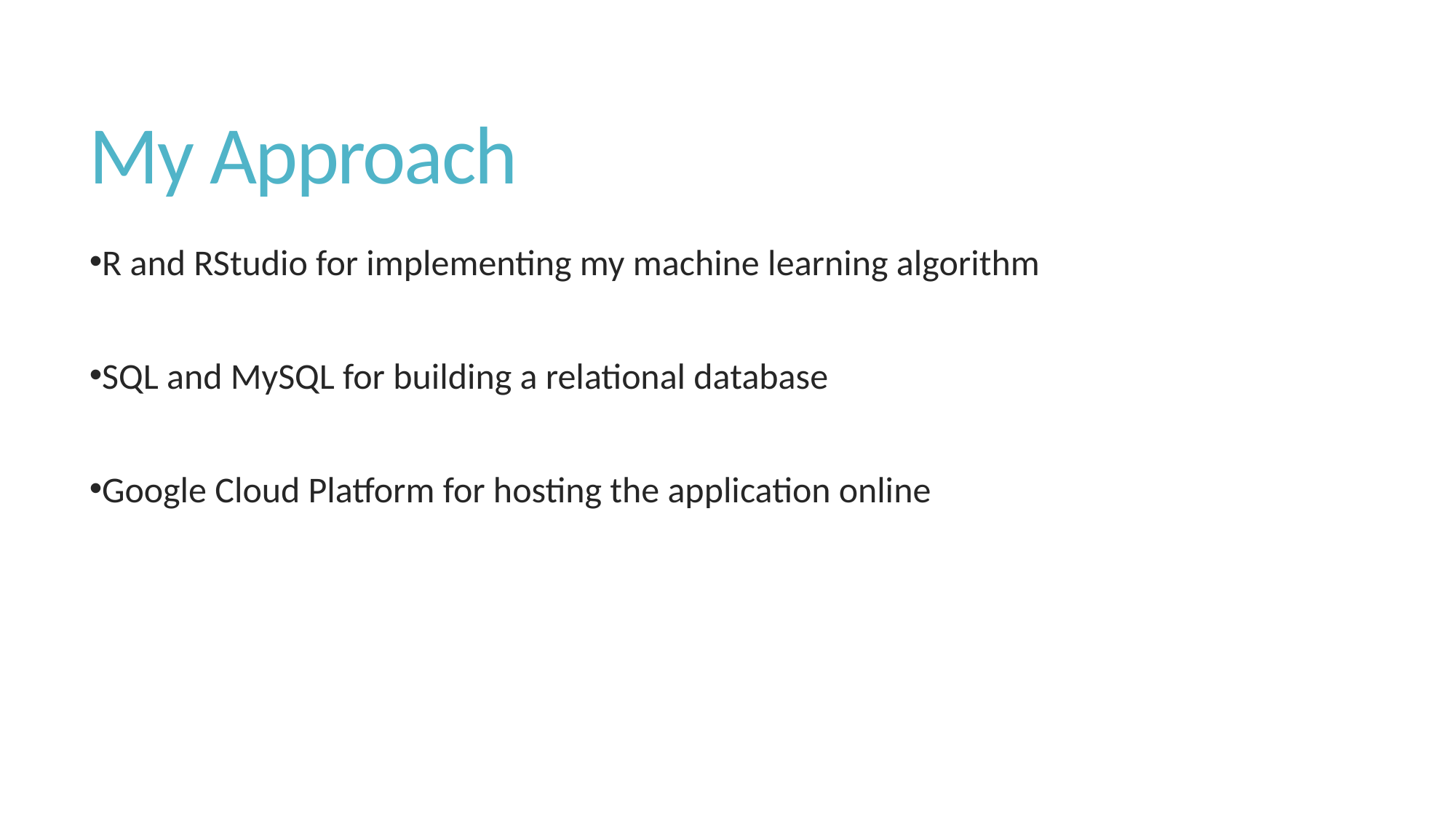

# My Approach
R and RStudio for implementing my machine learning algorithm

SQL and MySQL for building a relational database

Google Cloud Platform for hosting the application online